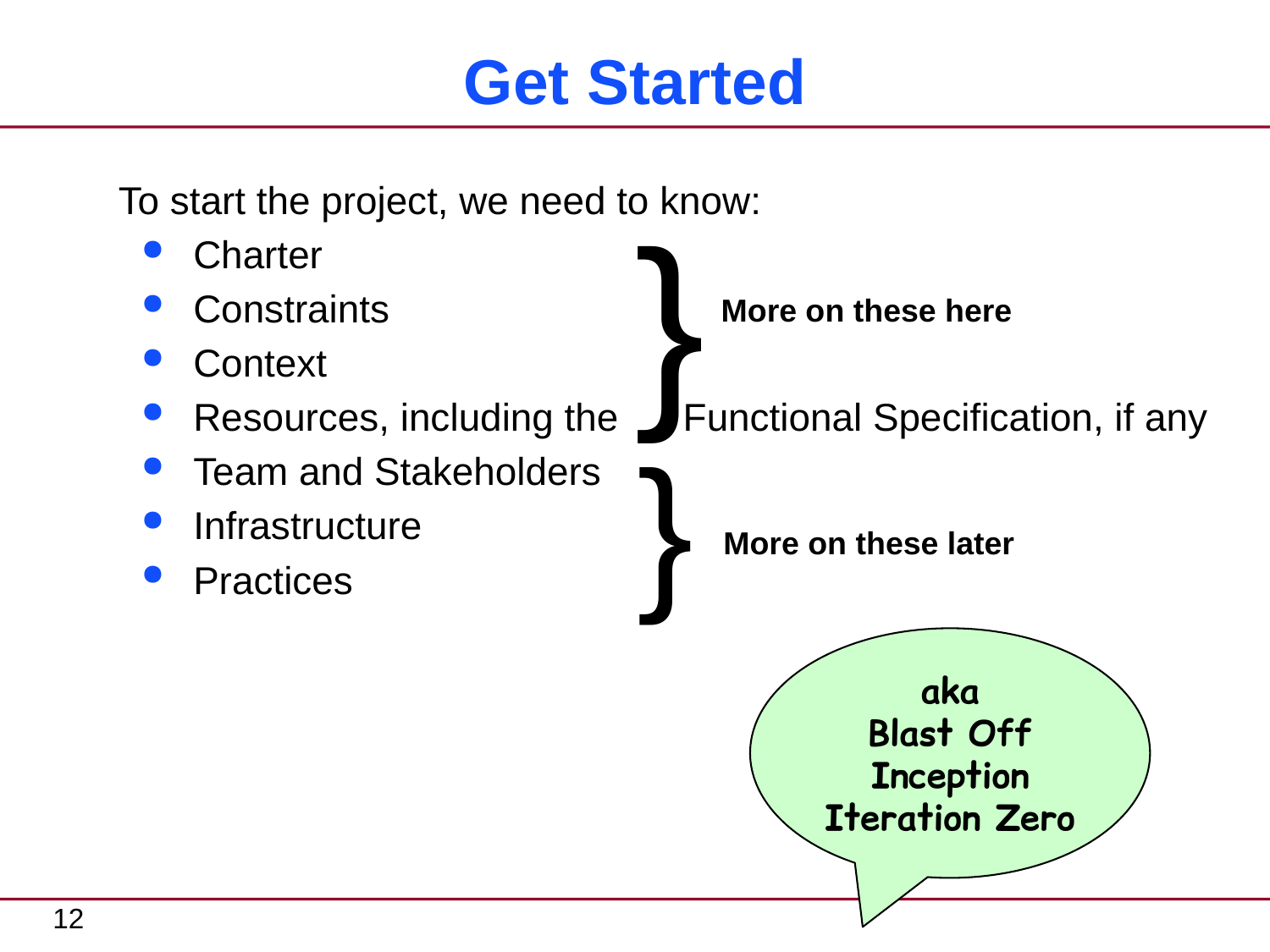

# Get Started
To start the project, we need to know:
Charter
Constraints
Context
Resources, including the      Functional Specification, if any
Team and Stakeholders
Infrastructure
Practices

}
More on these here
}

More on these later
aka
Blast Off
Inception
Iteration Zero